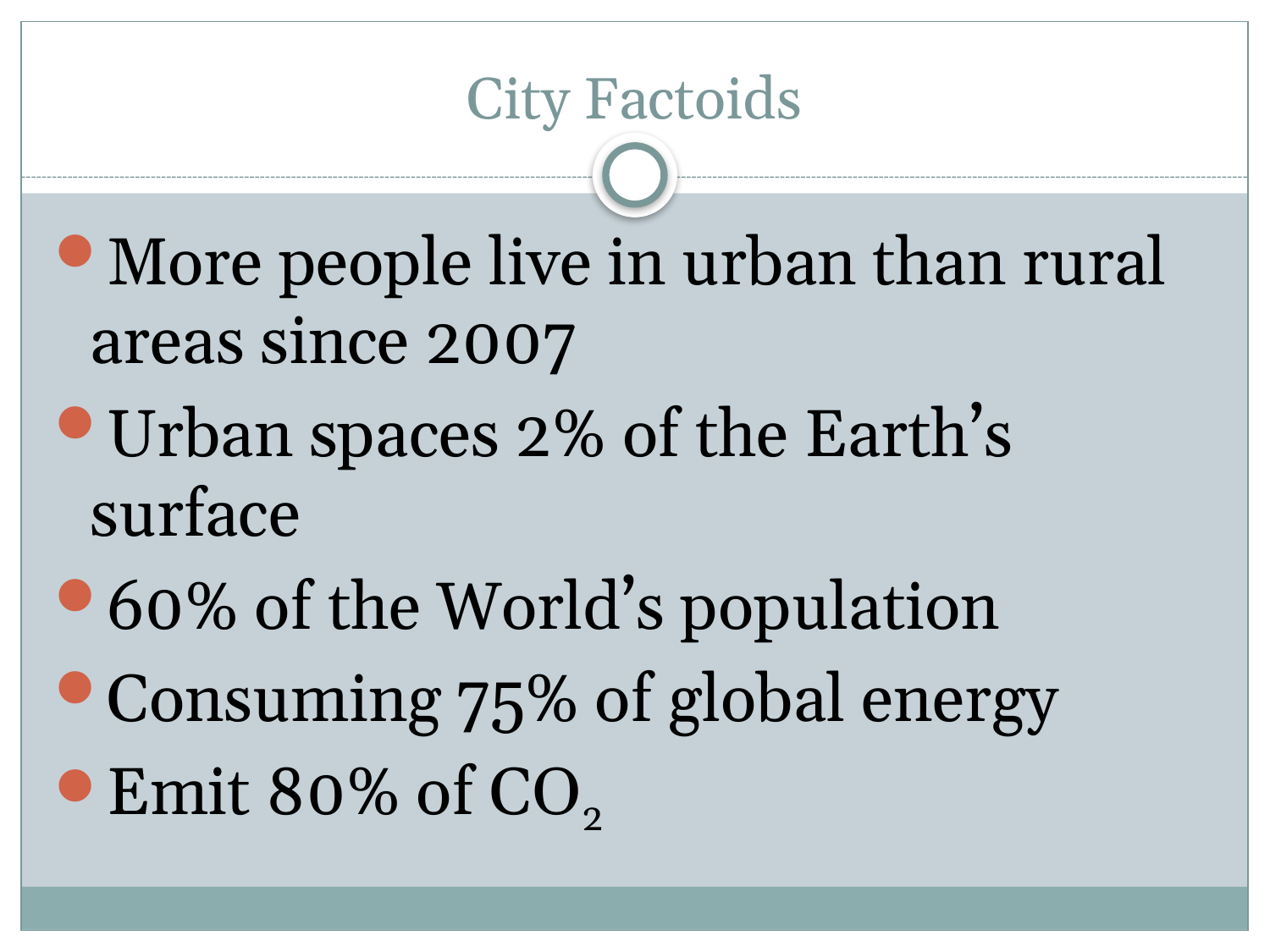

# City Factoids
More people live in urban than rural areas since 2007
Urban spaces 2% of the Earth’s surface
60% of the World’s population
Consuming 75% of global energy
Emit 80% of CO2